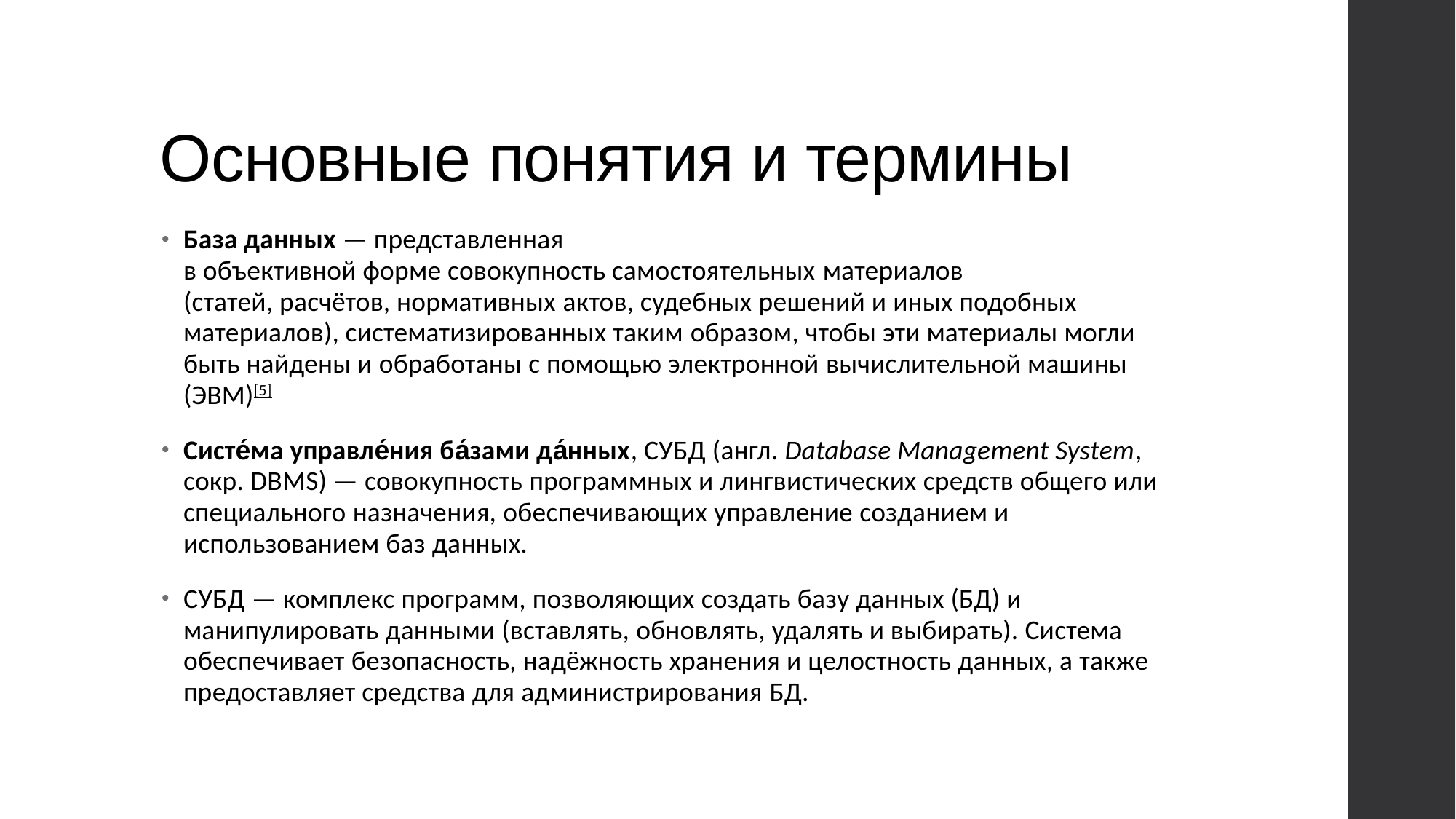

# Основные понятия и термины
База данных — представленная в объективной форме совокупность самостоятельных материалов (статей, расчётов, нормативных актов, судебных решений и иных подобных материалов), систематизированных таким образом, чтобы эти материалы могли быть найдены и обработаны с помощью электронной вычислительной машины (ЭВМ)[5]
Систе́ма управле́ния ба́зами да́нных, СУБД (англ. Database Management System, сокр. DBMS) — совокупность программных и лингвистических средств общего или специального назначения, обеспечивающих управление созданием и использованием баз данных.
СУБД — комплекс программ, позволяющих создать базу данных (БД) и манипулировать данными (вставлять, обновлять, удалять и выбирать). Система обеспечивает безопасность, надёжность хранения и целостность данных, а также предоставляет средства для администрирования БД.